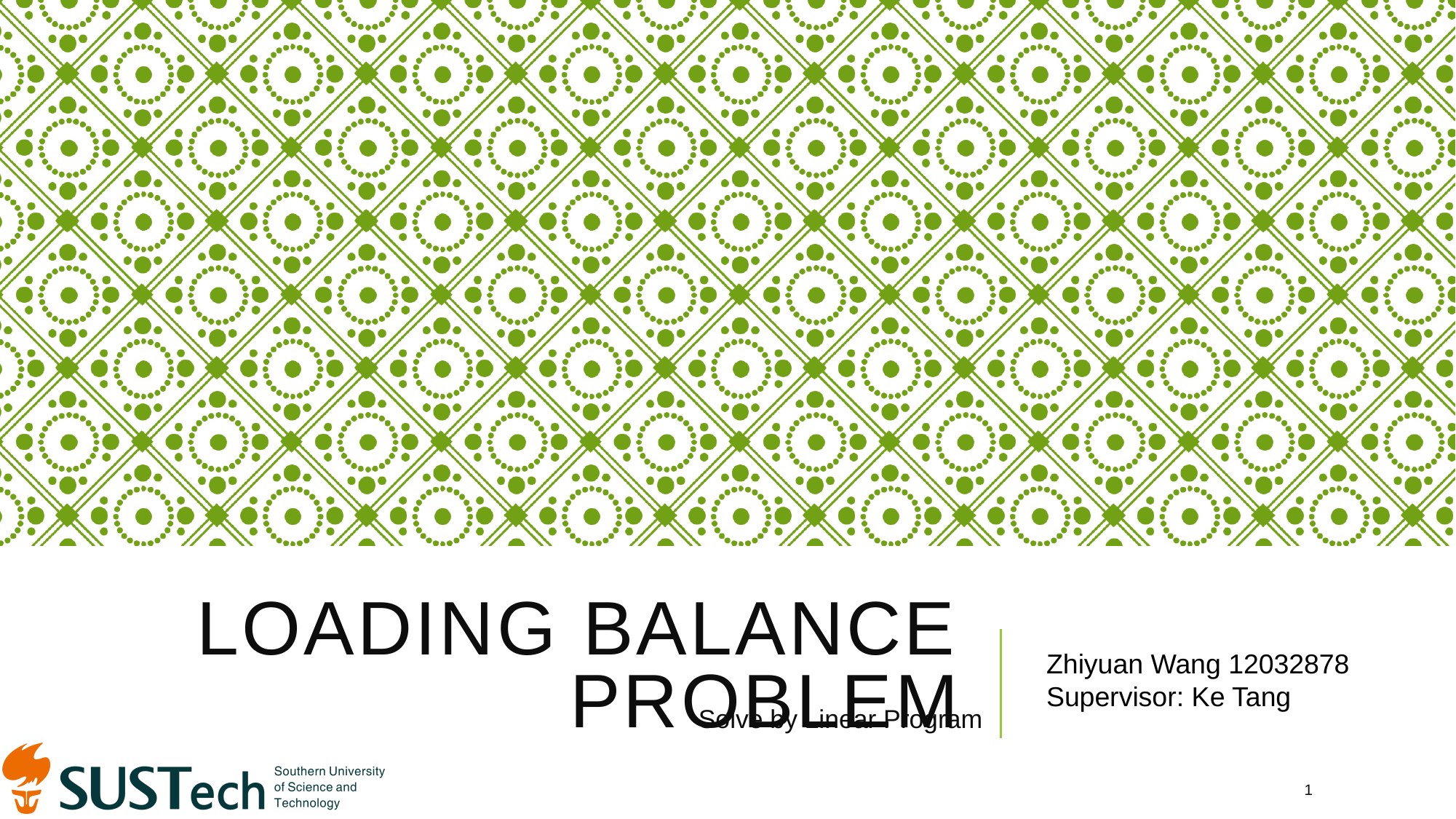

# Loading Balance Problem
Zhiyuan Wang 12032878
Supervisor: Ke Tang
Solve by Linear Program
1